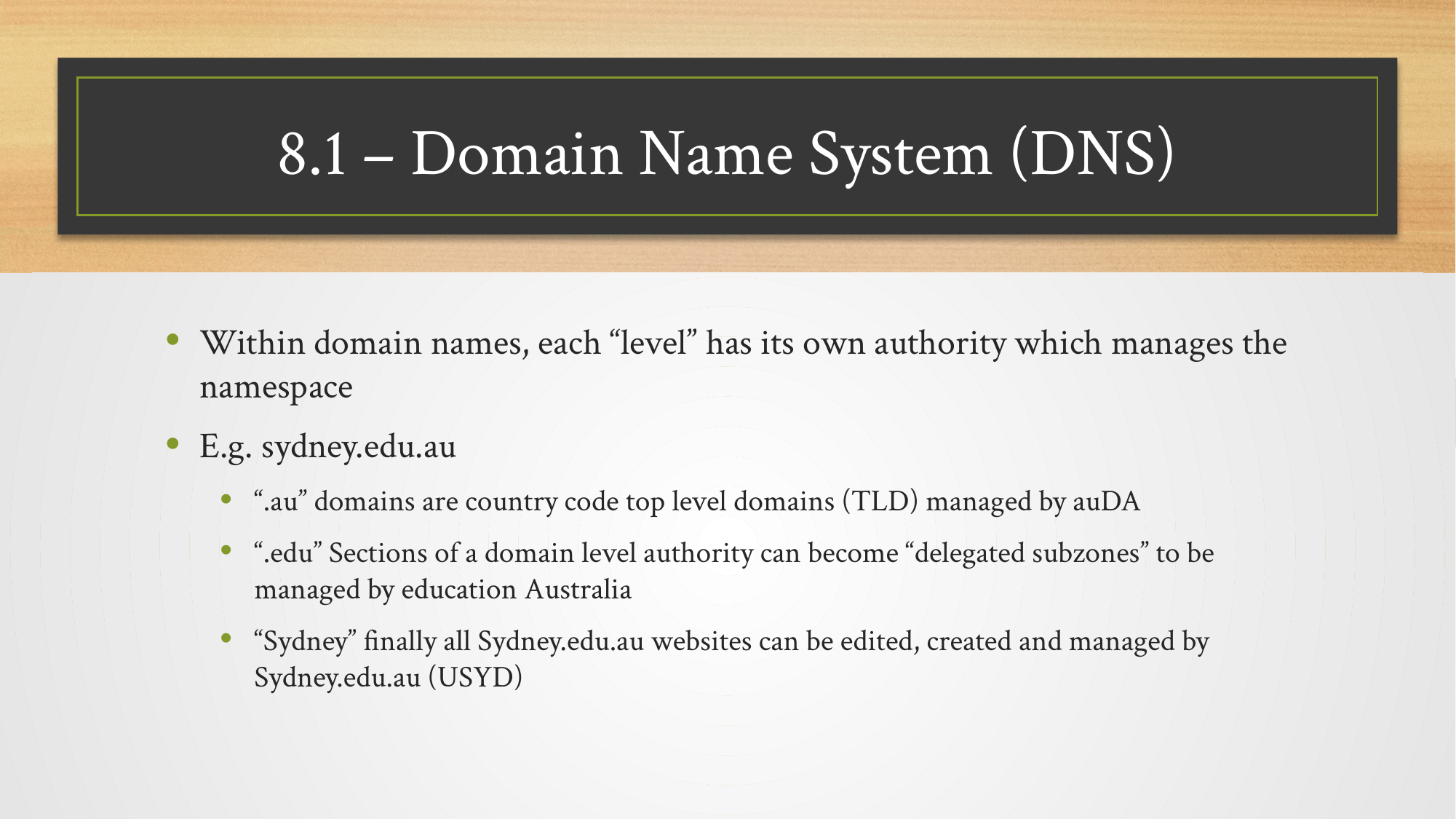

# 8.1 – Domain Name System (DNS)

Within domain names, each “level” has its own authority which manages the namespace
E.g. sydney.edu.au
“.au” domains are country code top level domains (TLD) managed by auDA
“.edu” Sections of a domain level authority can become “delegated subzones” to be managed by education Australia
“Sydney” finally all Sydney.edu.au websites can be edited, created and managed by Sydney.edu.au (USYD)